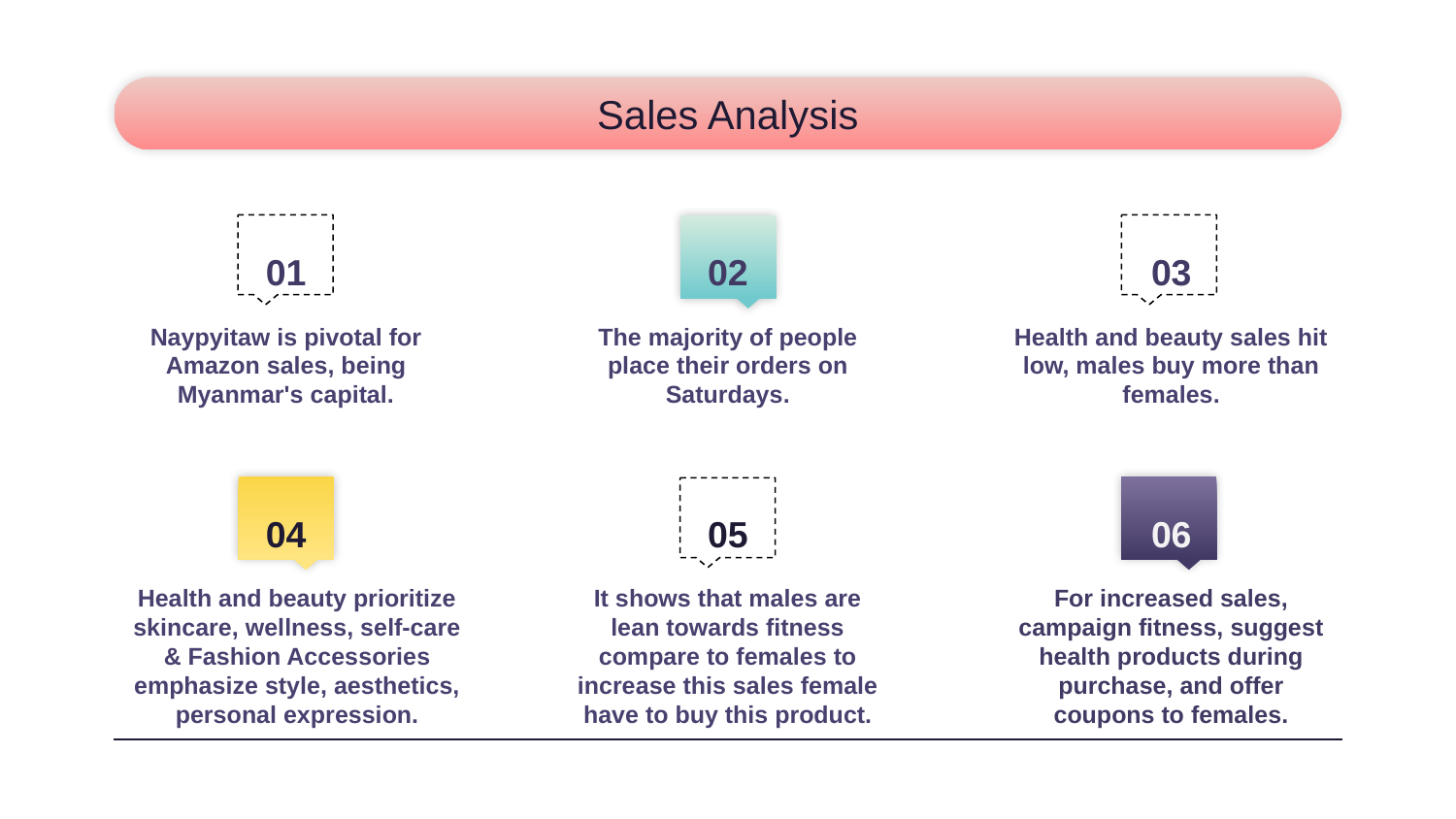

# Sales Analysis

01
02
03
Naypyitaw is pivotal for Amazon sales, being Myanmar's capital.
The majority of people place their orders on Saturdays.
Health and beauty sales hit low, males buy more than females.

04
05
06
Health and beauty prioritize skincare, wellness, self-care & Fashion Accessories emphasize style, aesthetics, personal expression.
It shows that males are lean towards fitness compare to females to increase this sales female have to buy this product.
For increased sales, campaign fitness, suggest health products during purchase, and offer coupons to females.